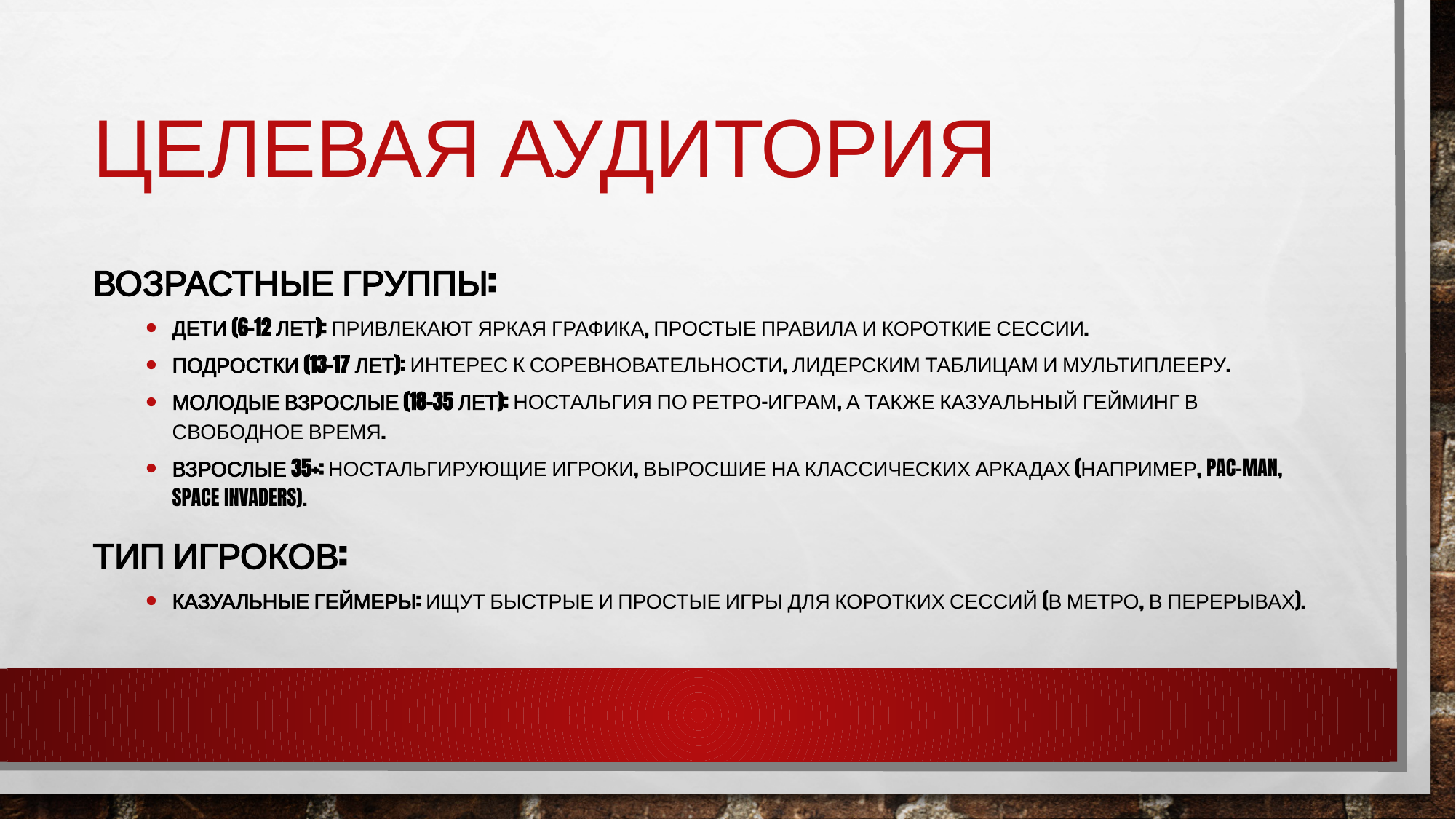

# Целевая аудитория
Возрастные группы:
Дети (6–12 лет): Привлекают яркая графика, простые правила и короткие сессии.
Подростки (13–17 лет): Интерес к соревновательности, лидерским таблицам и мультиплееру.
Молодые взрослые (18–35 лет): Ностальгия по ретро-играм, а также казуальный гейминг в свободное время.
Взрослые 35+: Ностальгирующие игроки, выросшие на классических аркадах (например, Pac-Man, Space Invaders).
Тип игроков:
Казуальные геймеры: Ищут быстрые и простые игры для коротких сессий (в метро, в перерывах).